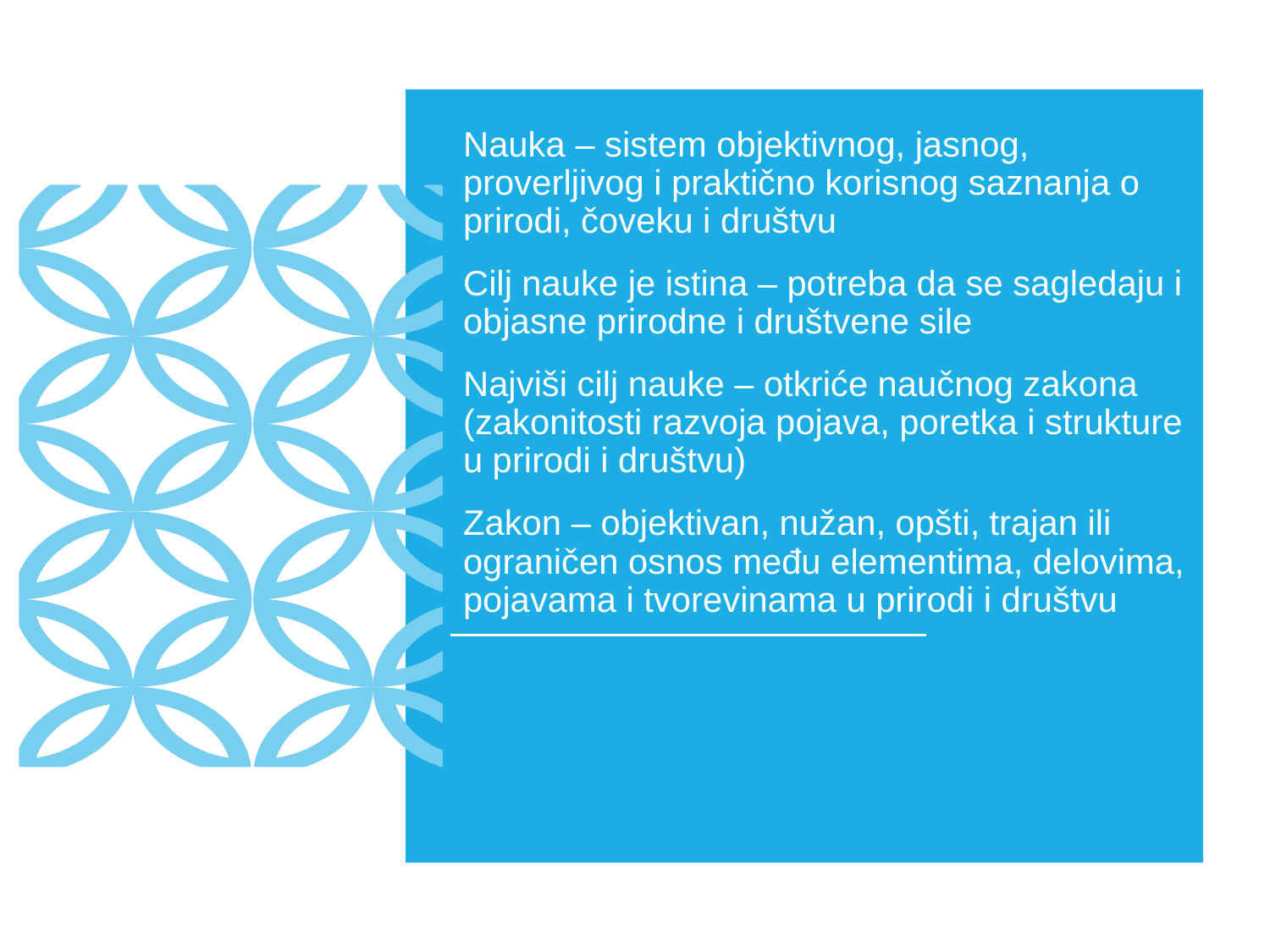

Nauka – sistem objektivnog, jasnog, proverljivog i praktično korisnog saznanja o prirodi, čoveku i društvu
Cilj nauke je istina – potreba da se sagledaju i objasne prirodne i društvene sile
Najviši cilj nauke – otkriće naučnog zakona (zakonitosti razvoja pojava, poretka i strukture u prirodi i društvu)
Zakon – objektivan, nužan, opšti, trajan ili ograničen osnos među elementima, delovima, pojavama i tvorevinama u prirodi i društvu